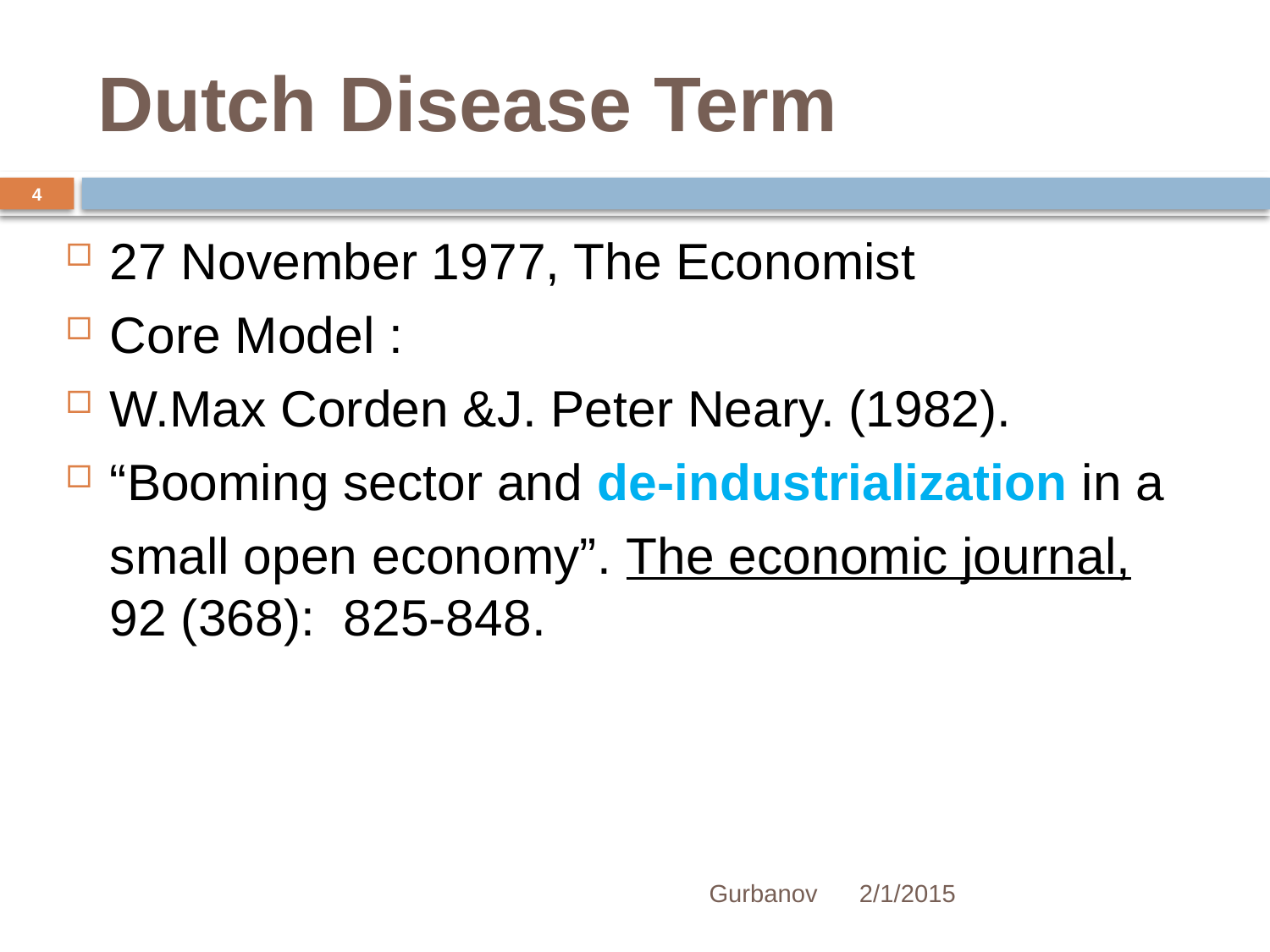

# Dutch Disease Term
4
27 November 1977, The Economist
Core Model :
W.Max Corden &J. Peter Neary. (1982).
“Booming sector and de-industrialization in a
	small open economy”. The economic journal, 92 (368):  825-848.

Gurbanov
2/1/2015